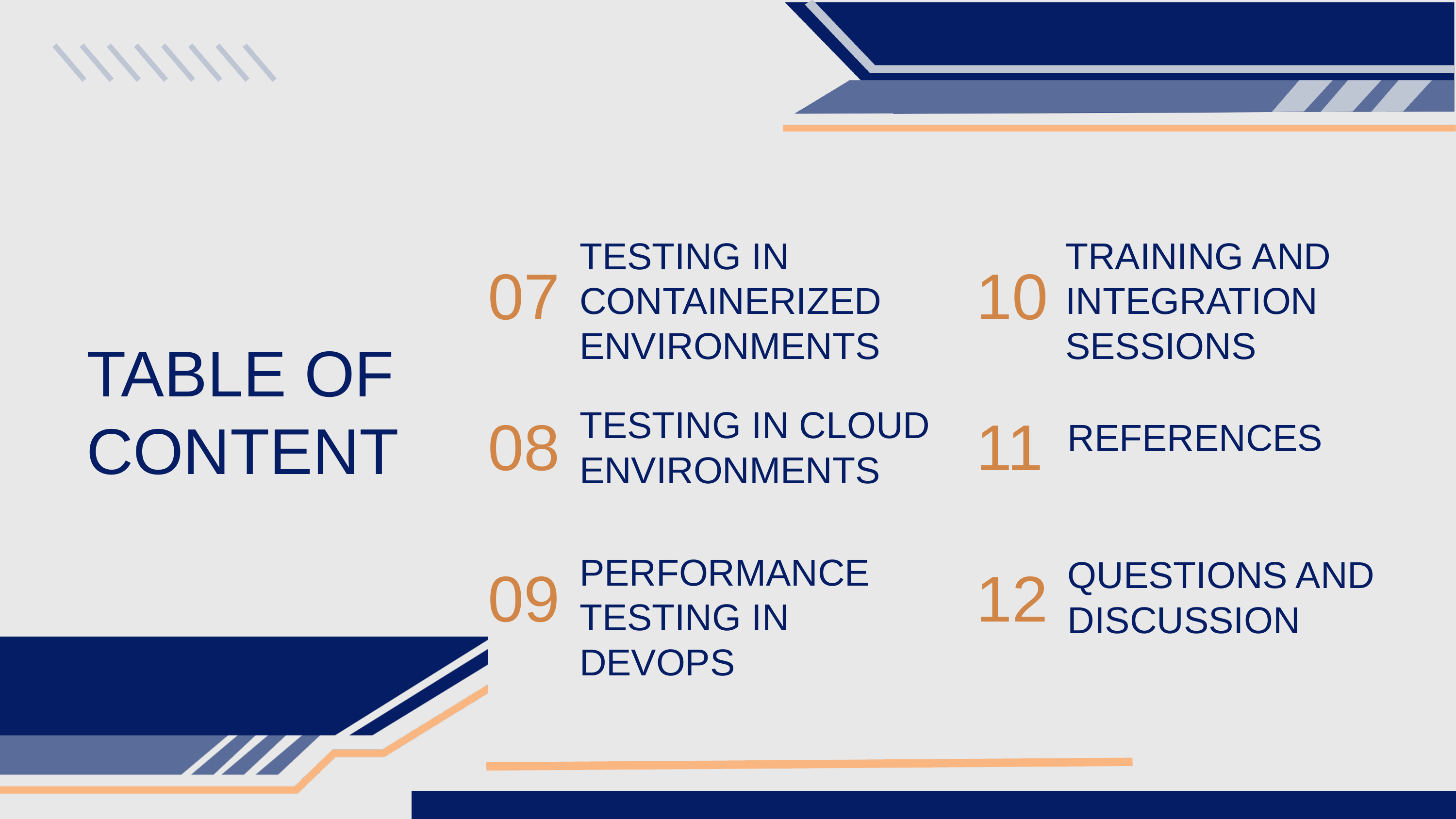

TESTING IN CONTAINERIZED ENVIRONMENTS
TRAINING AND INTEGRATION SESSIONS
07
10
TABLE OF
CONTENT
TESTING IN CLOUD ENVIRONMENTS
08
11
REFERENCES
PERFORMANCE TESTING IN DEVOPS
QUESTIONS AND DISCUSSION
09
12